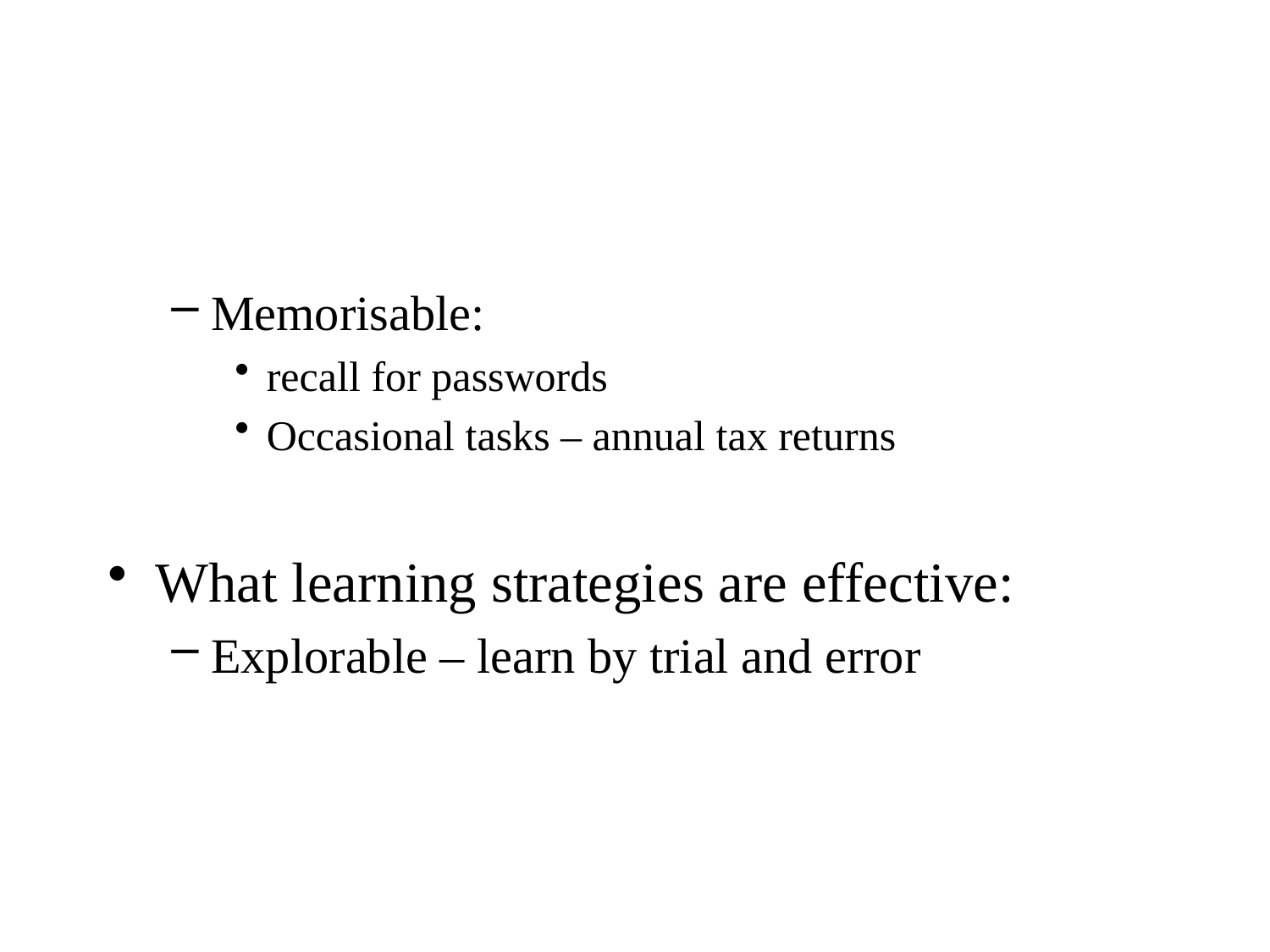

#
Memorisable:
recall for passwords
Occasional tasks – annual tax returns

What learning strategies are effective:
Explorable – learn by trial and error